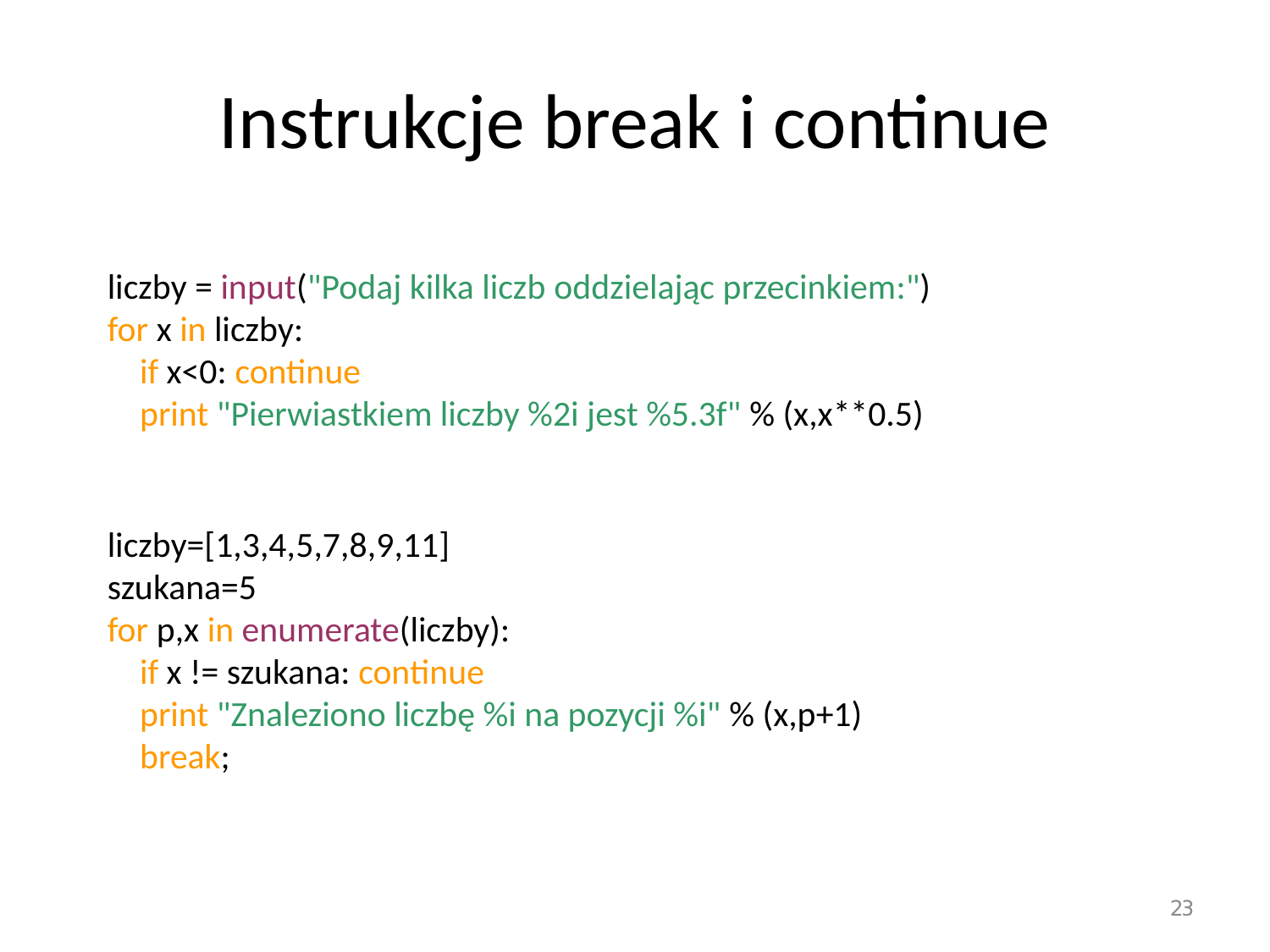

# Instrukcje break i continue
liczby = input("Podaj kilka liczb oddzielając przecinkiem:")
for x in liczby:
    if x<0: continue
    print "Pierwiastkiem liczby %2i jest %5.3f" % (x,x**0.5)
liczby=[1,3,4,5,7,8,9,11]
szukana=5
for p,x in enumerate(liczby):
    if x != szukana: continue
    print "Znaleziono liczbę %i na pozycji %i" % (x,p+1)
    break;

23